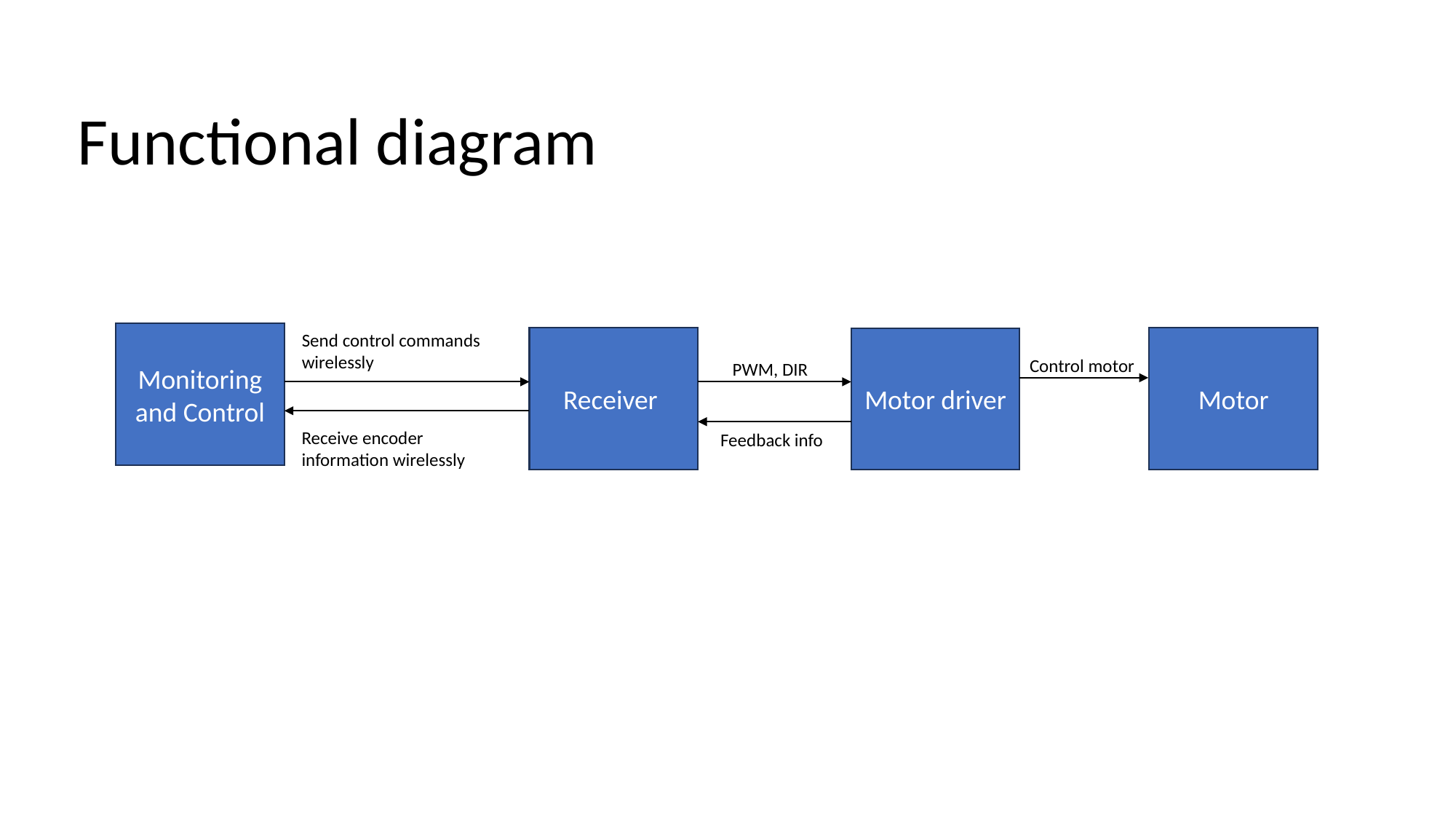

Functional diagram
Send control commands wirelessly
Monitoring and Control
Receiver
Motor
Motor driver
Control motor
PWM, DIR
Receive encoder information wirelessly
Feedback info